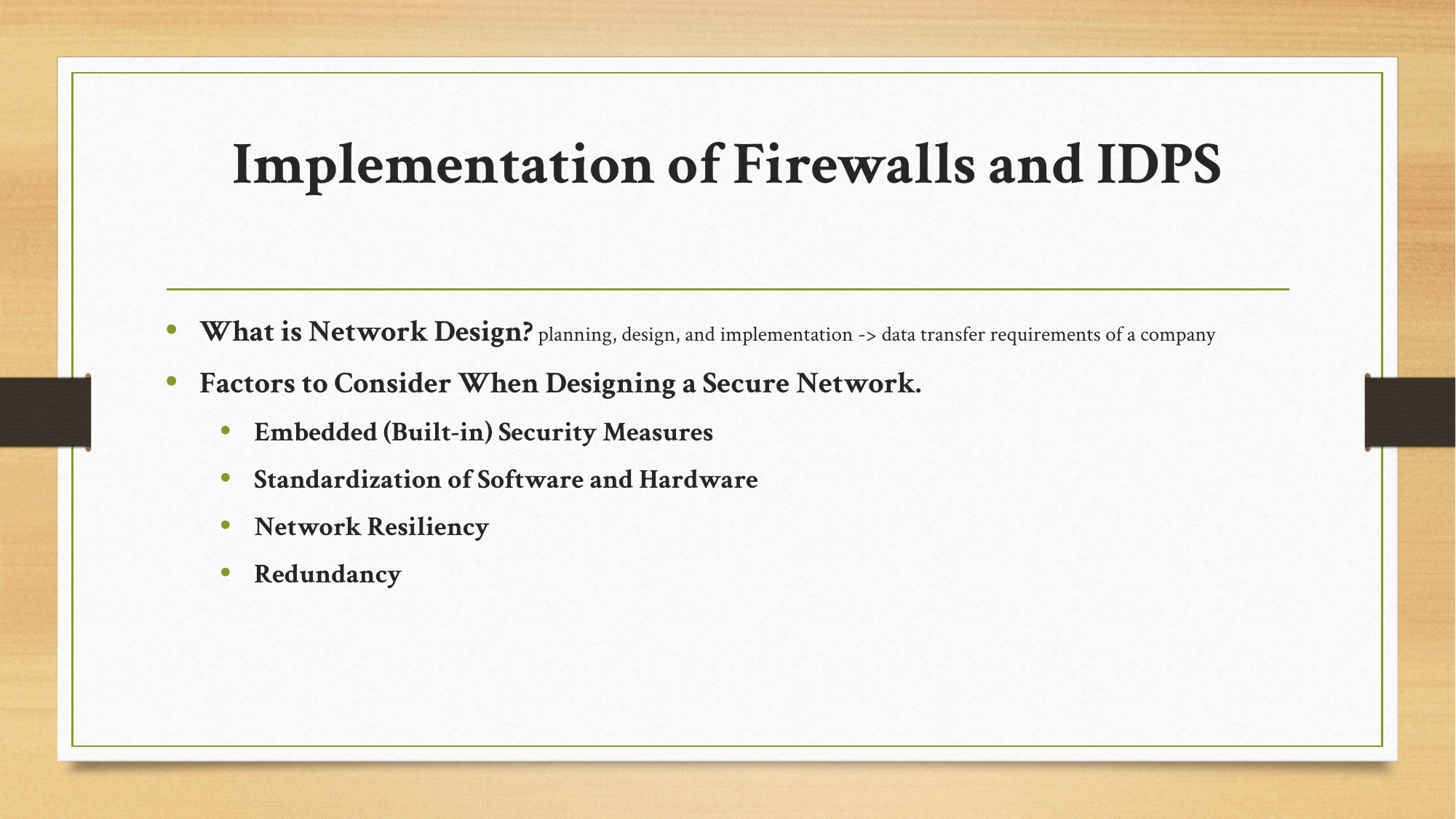

# Implementation of Firewalls and IDPS
What is Network Design? planning, design, and implementation -> data transfer requirements of a company
Factors to Consider When Designing a Secure Network.
Embedded (Built-in) Security Measures
Standardization of Software and Hardware
Network Resiliency
Redundancy